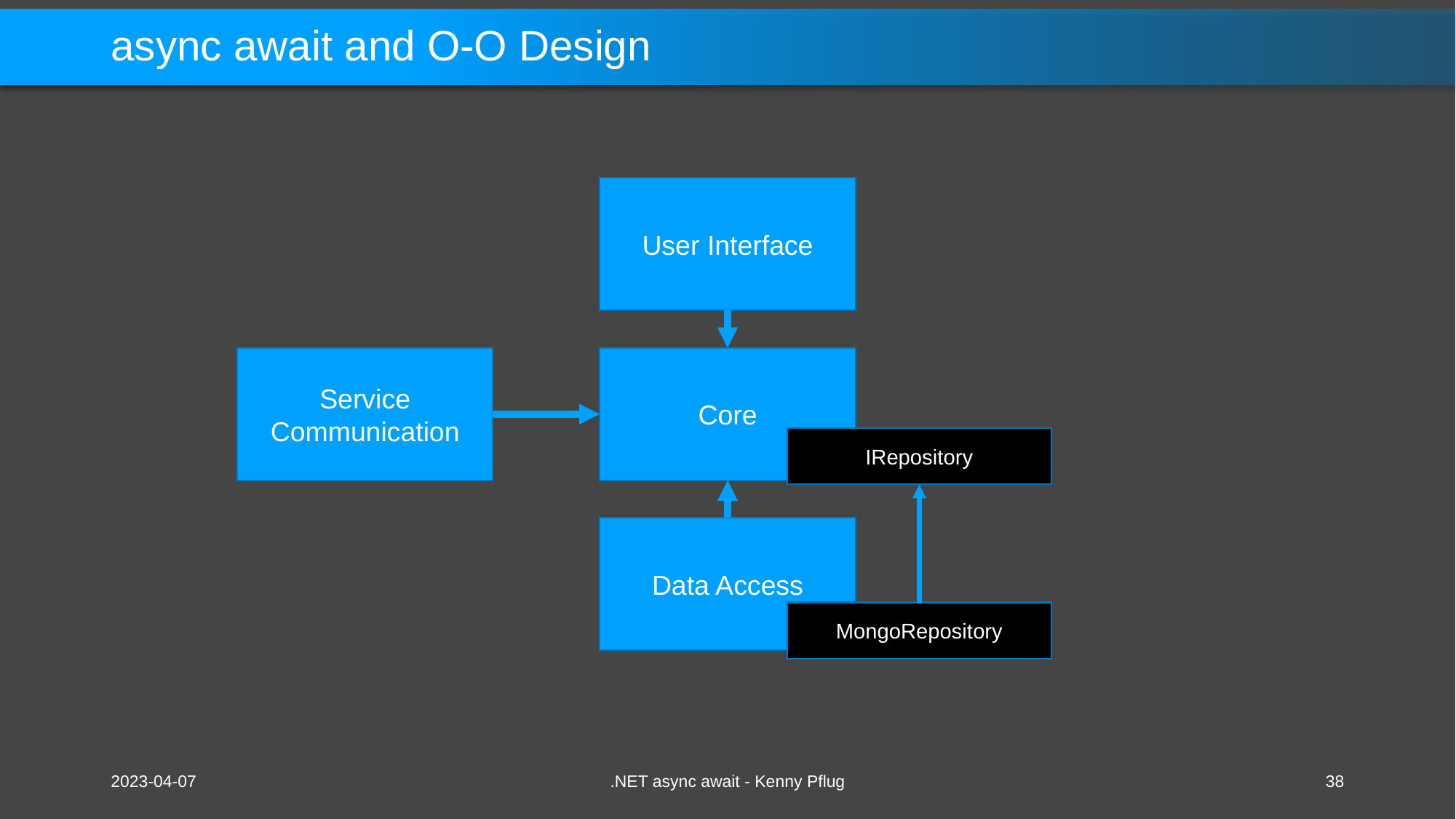

# async await and O-O Design
User Interface
Service Communication
Core
IRepository
Data Access
MongoRepository
2023-04-07
.NET async await - Kenny Pflug
38